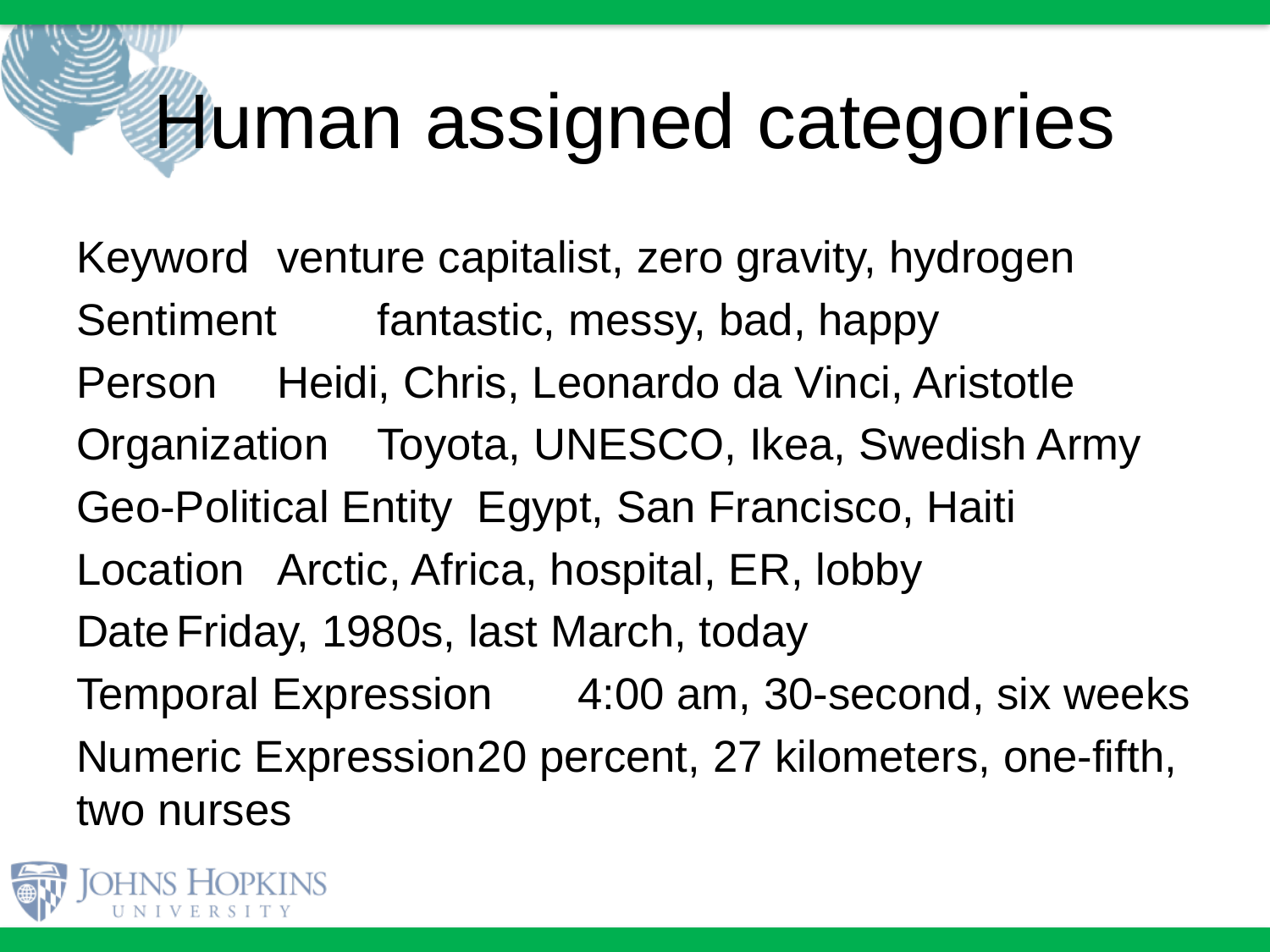

# Human assigned categories
Keyword			venture capitalist, zero gravity, hydrogen
Sentiment			fantastic, messy, bad, happy
Person			Heidi, Chris, Leonardo da Vinci, Aristotle
Organization		Toyota, UNESCO, Ikea, Swedish Army
Geo-Political Entity	Egypt, San Francisco, Haiti
Location			Arctic, Africa, hospital, ER, lobby
Date				Friday, 1980s, last March, today
Temporal Expression	4:00 am, 30-second, six weeks
Numeric Expression	20 percent, 27 kilometers, one-fifth, two nurses